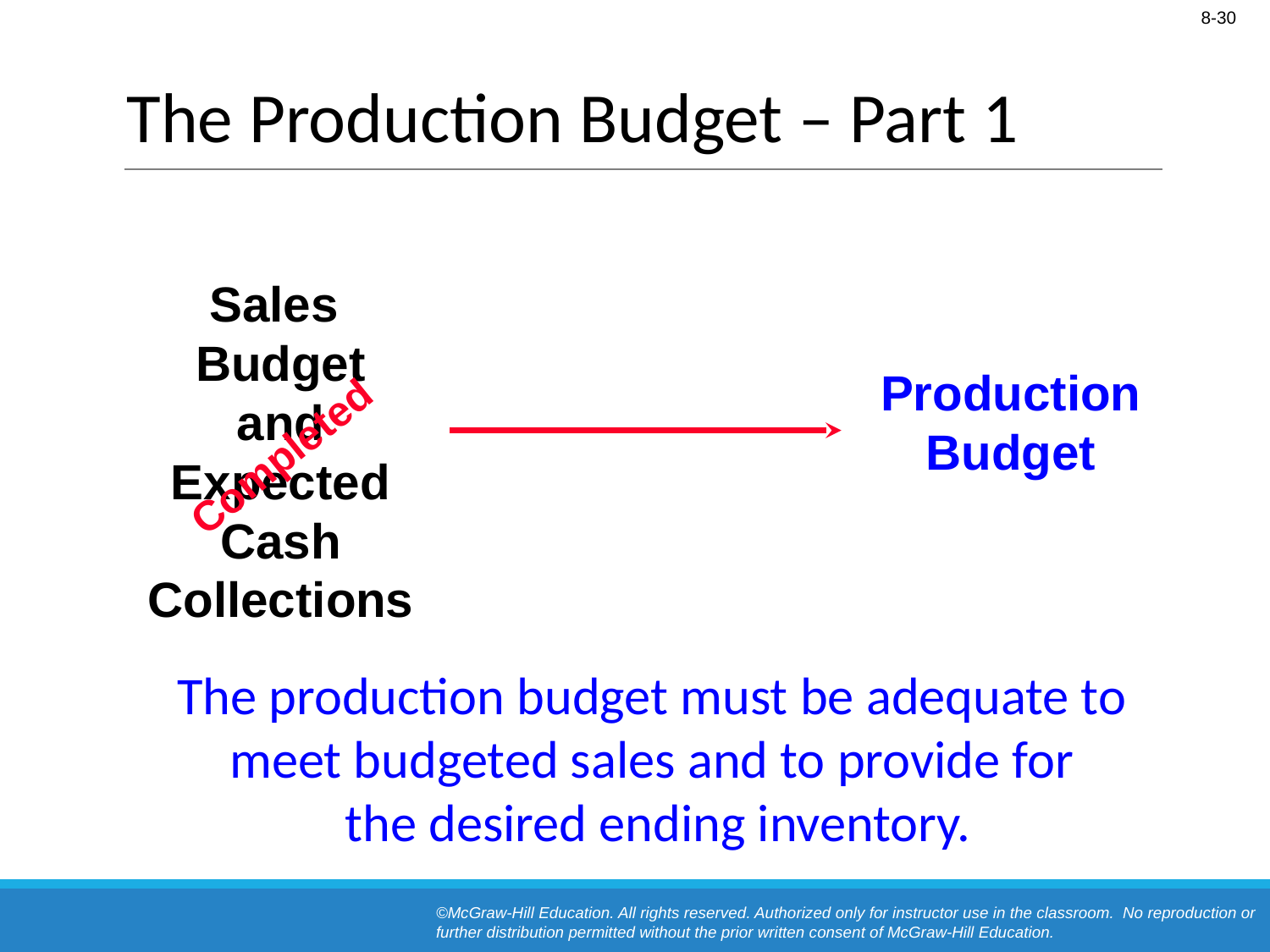

# The Production Budget – Part 1
Sales
Budget
and
Expected
Cash
Collections

Production
Budget
Completed
The production budget must be adequate to
meet budgeted sales and to provide for
the desired ending inventory.